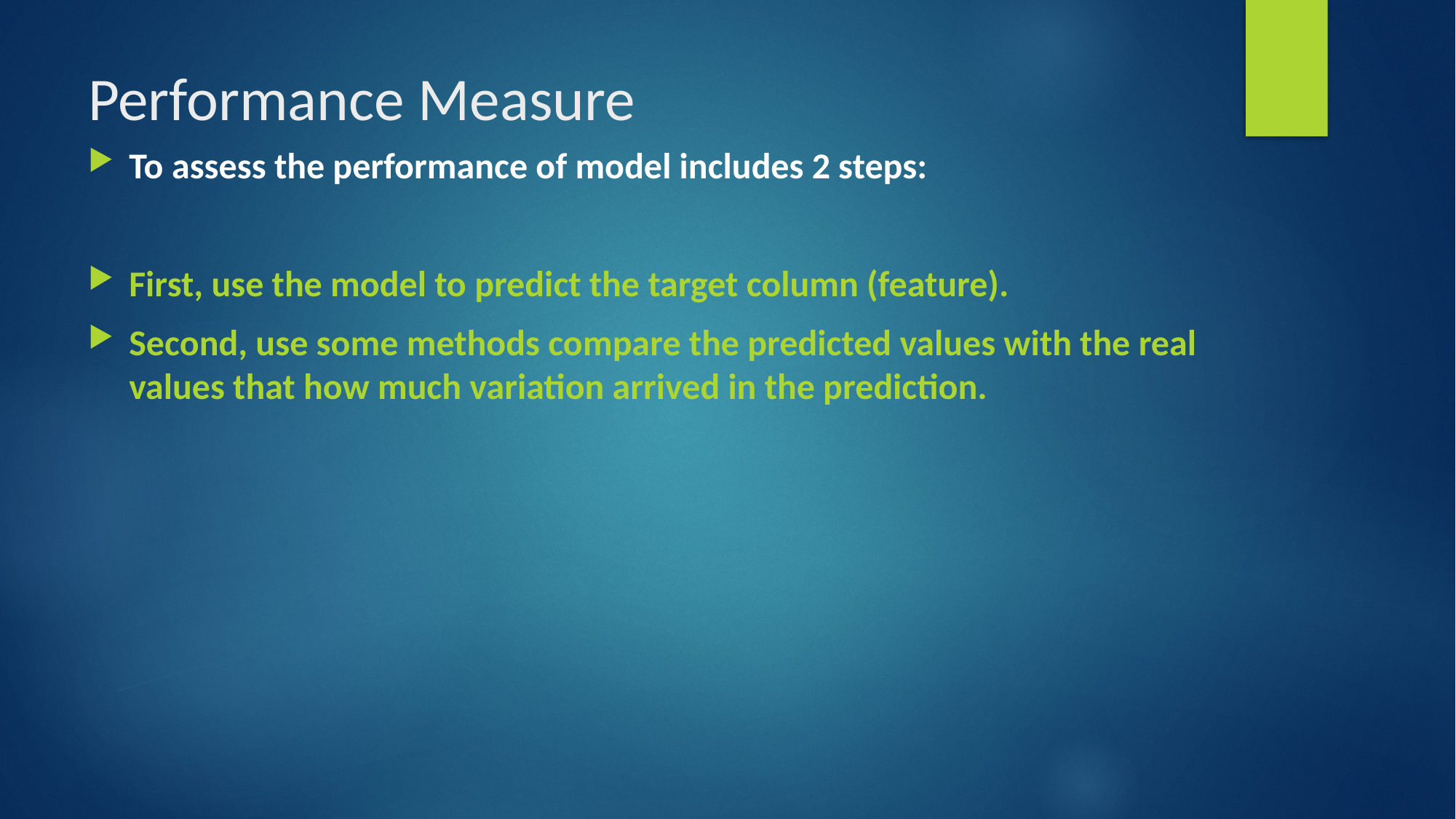

# Performance Measure
To assess the performance of model includes 2 steps:

First, use the model to predict the target column (feature).
Second, use some methods compare the predicted values with the real values that how much variation arrived in the prediction.